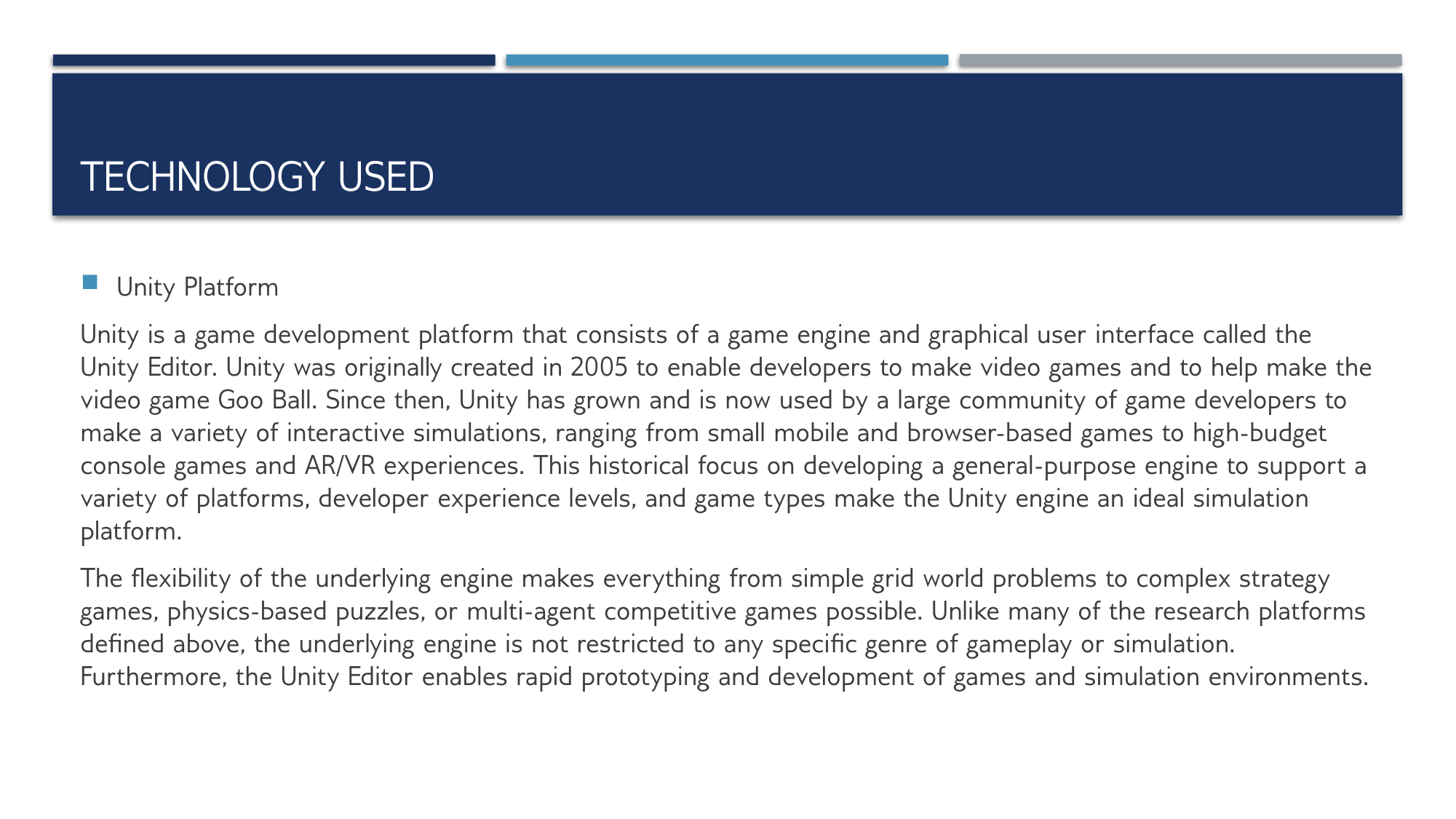

# Technology used
Unity Platform
Unity is a game development platform that consists of a game engine and graphical user interface called the Unity Editor. Unity was originally created in 2005 to enable developers to make video games and to help make the video game Goo Ball. Since then, Unity has grown and is now used by a large community of game developers to make a variety of interactive simulations, ranging from small mobile and browser-based games to high-budget console games and AR/VR experiences. This historical focus on developing a general-purpose engine to support a variety of platforms, developer experience levels, and game types make the Unity engine an ideal simulation platform.
The ﬂexibility of the underlying engine makes everything from simple grid world problems to complex strategy games, physics-based puzzles, or multi-agent competitive games possible. Unlike many of the research platforms deﬁned above, the underlying engine is not restricted to any speciﬁc genre of gameplay or simulation. Furthermore, the Unity Editor enables rapid prototyping and development of games and simulation environments.